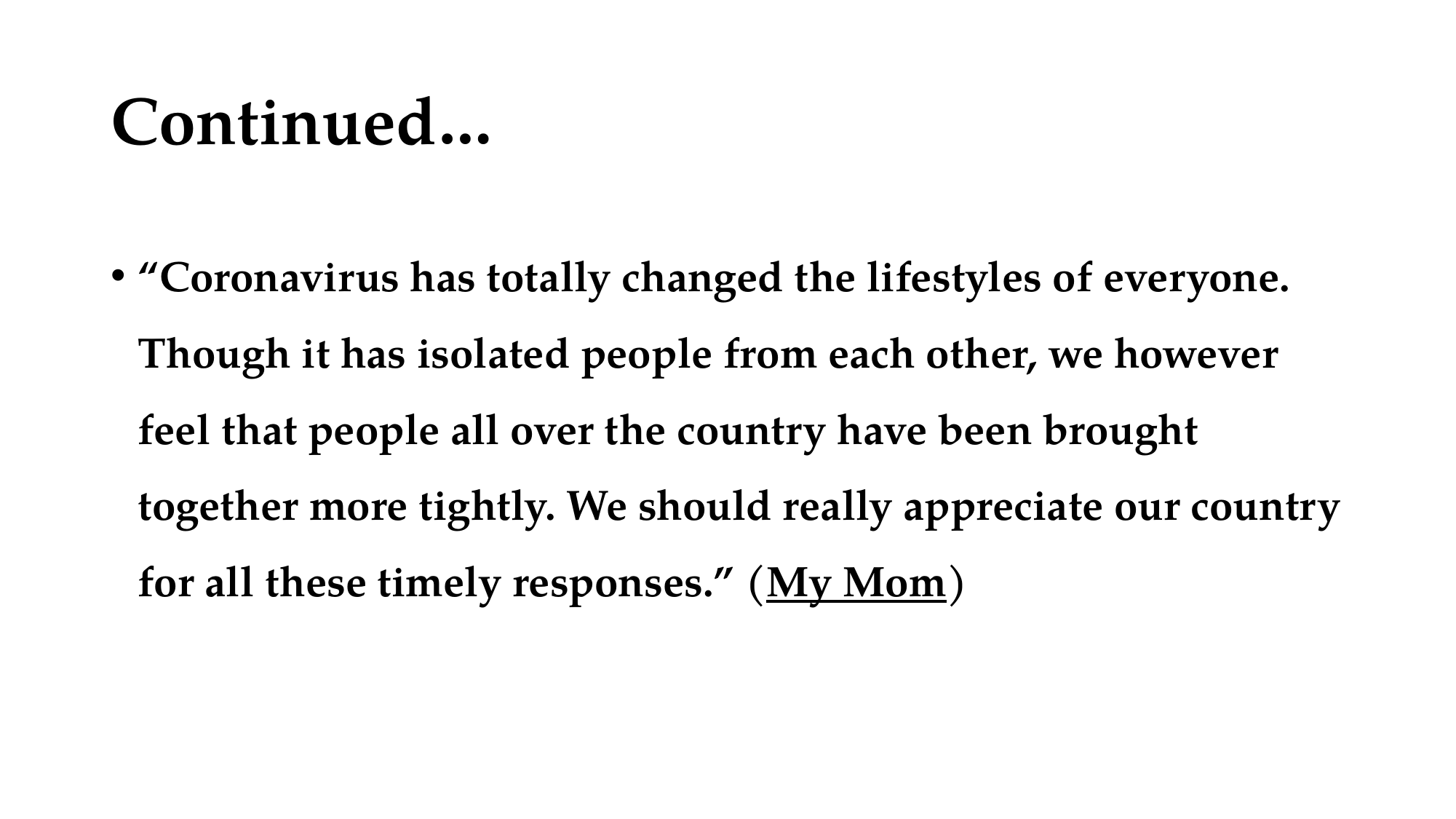

# Continued…
“Coronavirus has totally changed the lifestyles of everyone. Though it has isolated people from each other, we however feel that people all over the country have been brought together more tightly. We should really appreciate our country for all these timely responses.” (My Mom)